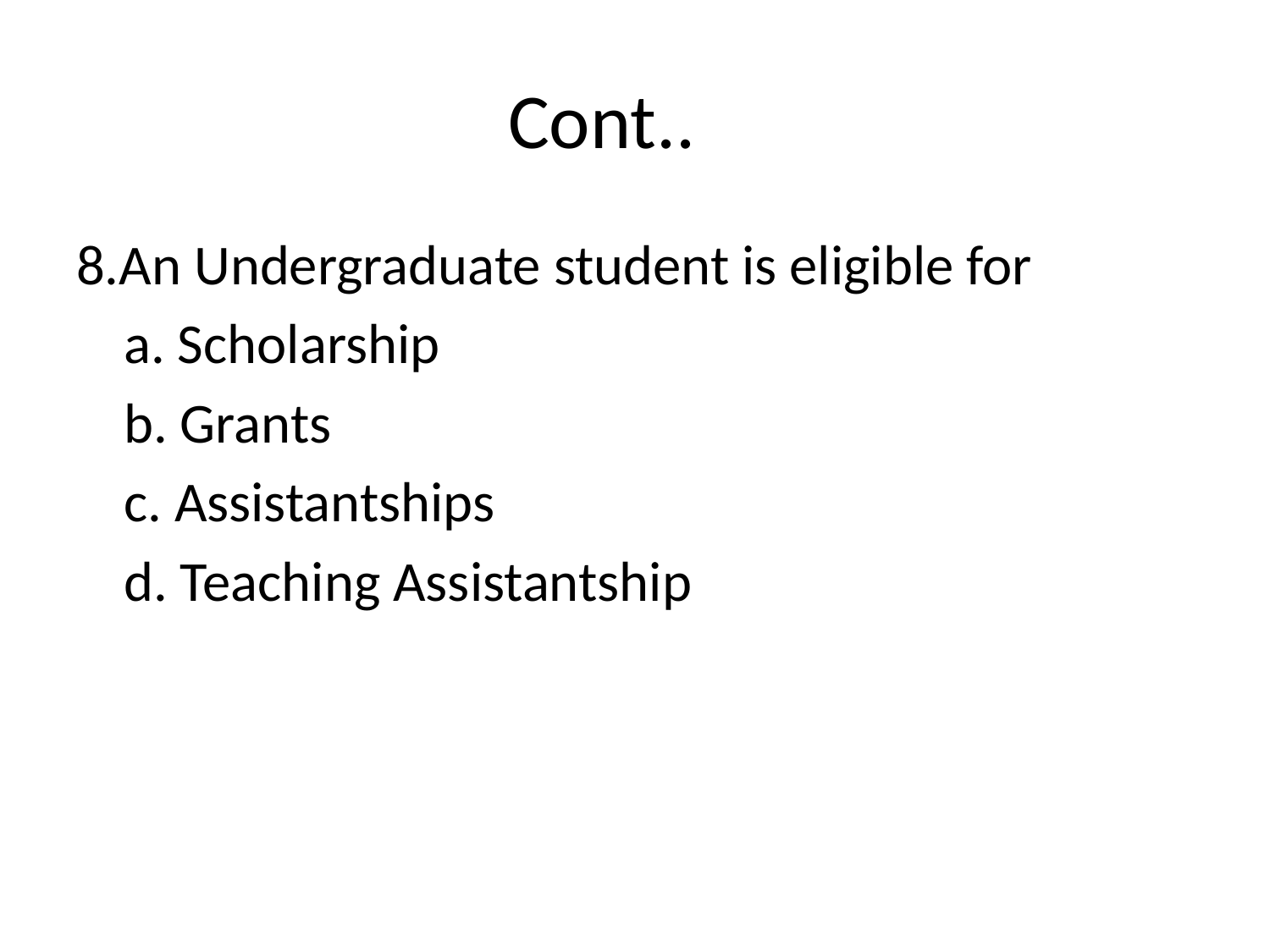

# Cont..
8.An Undergraduate student is eligible for
	a. Scholarship
	b. Grants
	c. Assistantships
	d. Teaching Assistantship